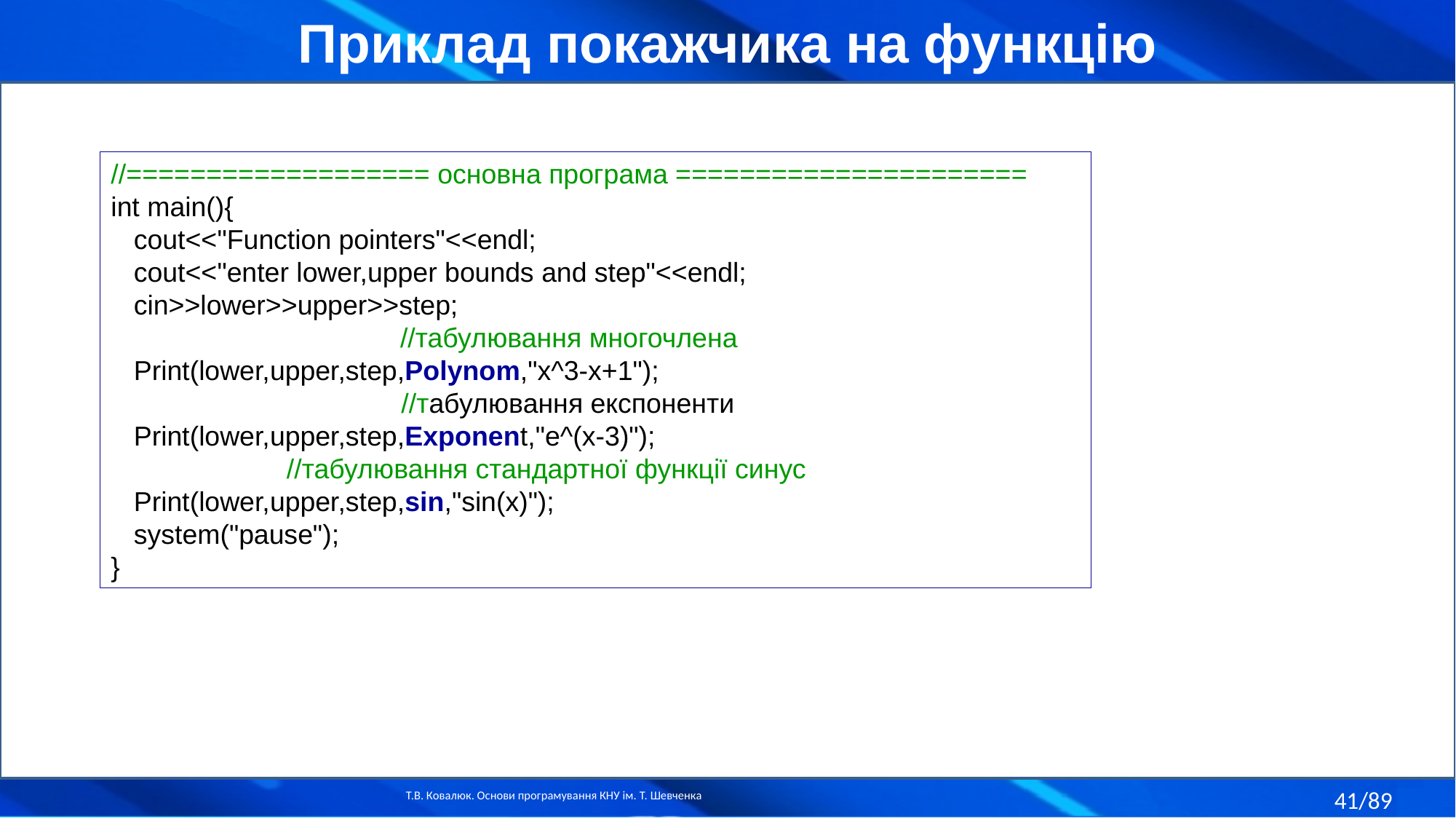

Приклад покажчика на функцію
//=================== основна програма ======================
int main(){
   cout<<"Function pointers"<<endl;
   cout<<"enter lower,upper bounds and step"<<endl;
   cin>>lower>>upper>>step;
                                      //табулювання многочлена
   Print(lower,upper,step,Polynom,"x^3-x+1");
                                      //табулювання експоненти
   Print(lower,upper,step,Exponent,"e^(x-3)");
                       //табулювання стандартної функції синус
   Print(lower,upper,step,sin,"sin(x)");
   system("pause");
}